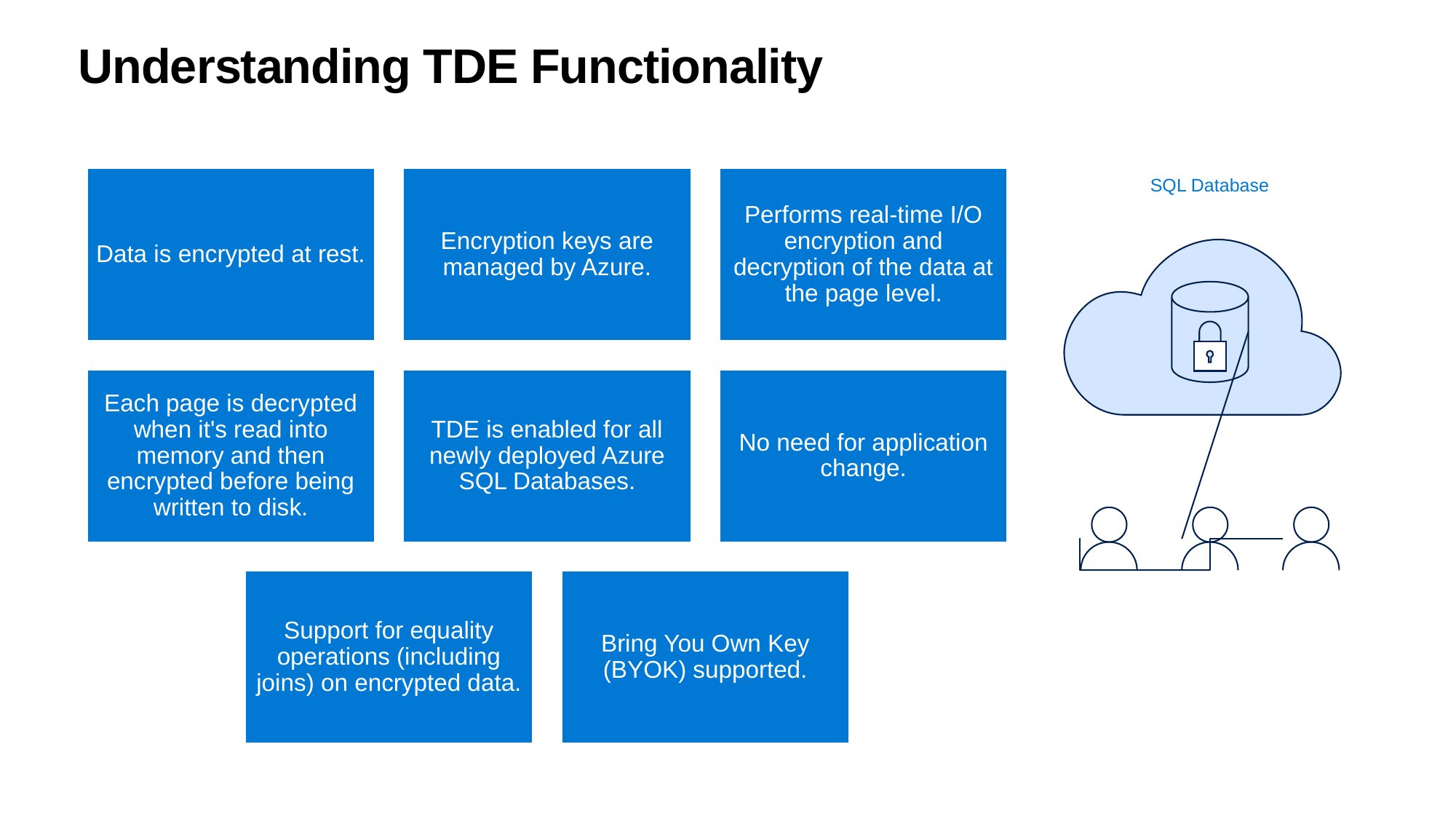

# Understanding TDE Functionality
Data is encrypted at rest.
Encryption keys are managed by Azure.
Performs real-time I/O encryption and decryption of the data at the page level.
Each page is decrypted when it's read into memory and then encrypted before being written to disk.
TDE is enabled for all newly deployed Azure SQL Databases.
No need for application change.
Support for equality operations (including joins) on encrypted data.
Bring You Own Key (BYOK) supported.
SQL Database